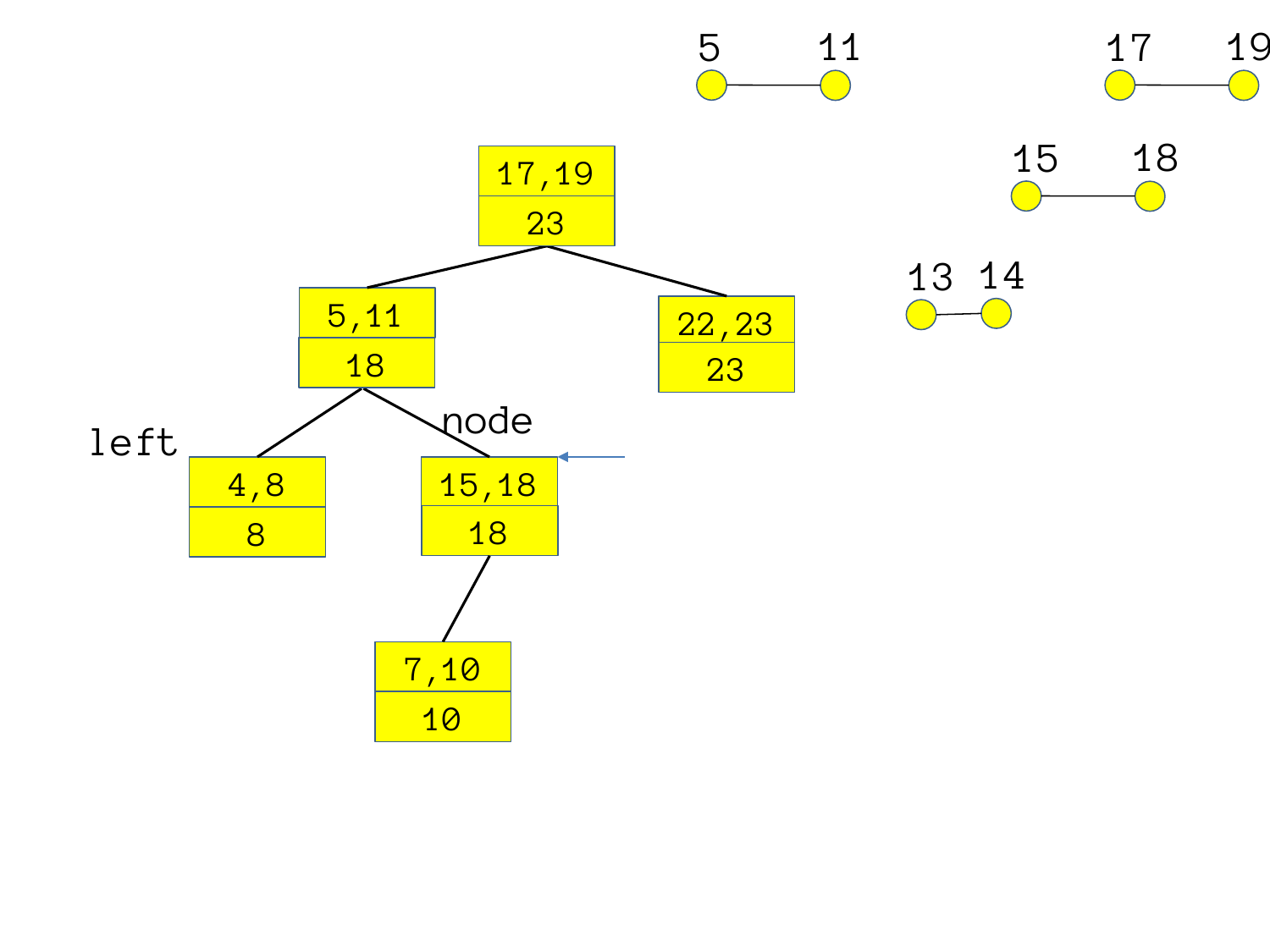

11
19
5
17

18
15
17,19

23
14
13
5,11
22,23

18
23
node
left
4,8
15,18
18
8
7,10
10